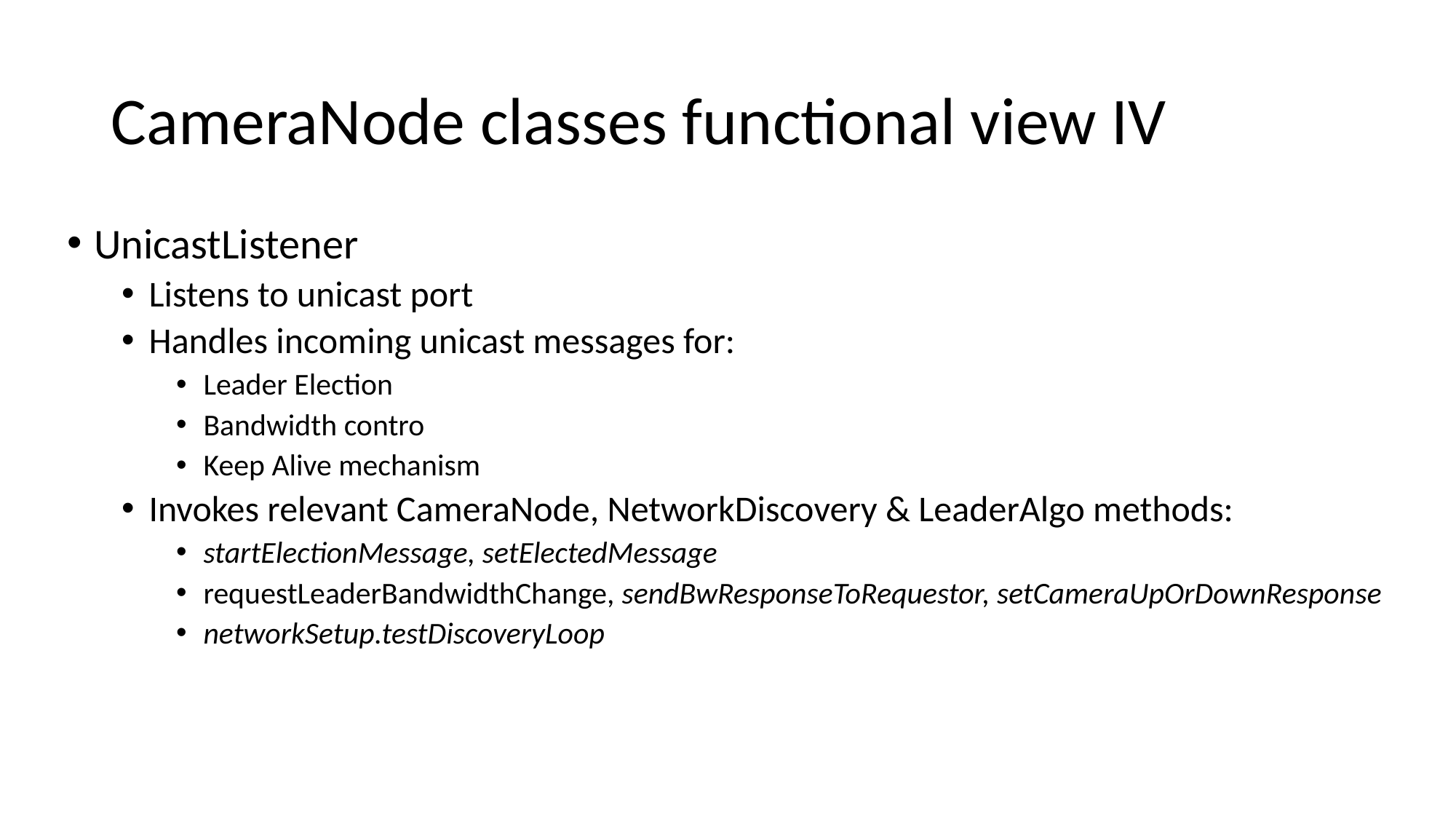

# CameraNode classes functional view IV
UnicastListener
Listens to unicast port
Handles incoming unicast messages for:
Leader Election
Bandwidth contro
Keep Alive mechanism
Invokes relevant CameraNode, NetworkDiscovery & LeaderAlgo methods:
startElectionMessage, setElectedMessage
requestLeaderBandwidthChange, sendBwResponseToRequestor, setCameraUpOrDownResponse
networkSetup.testDiscoveryLoop